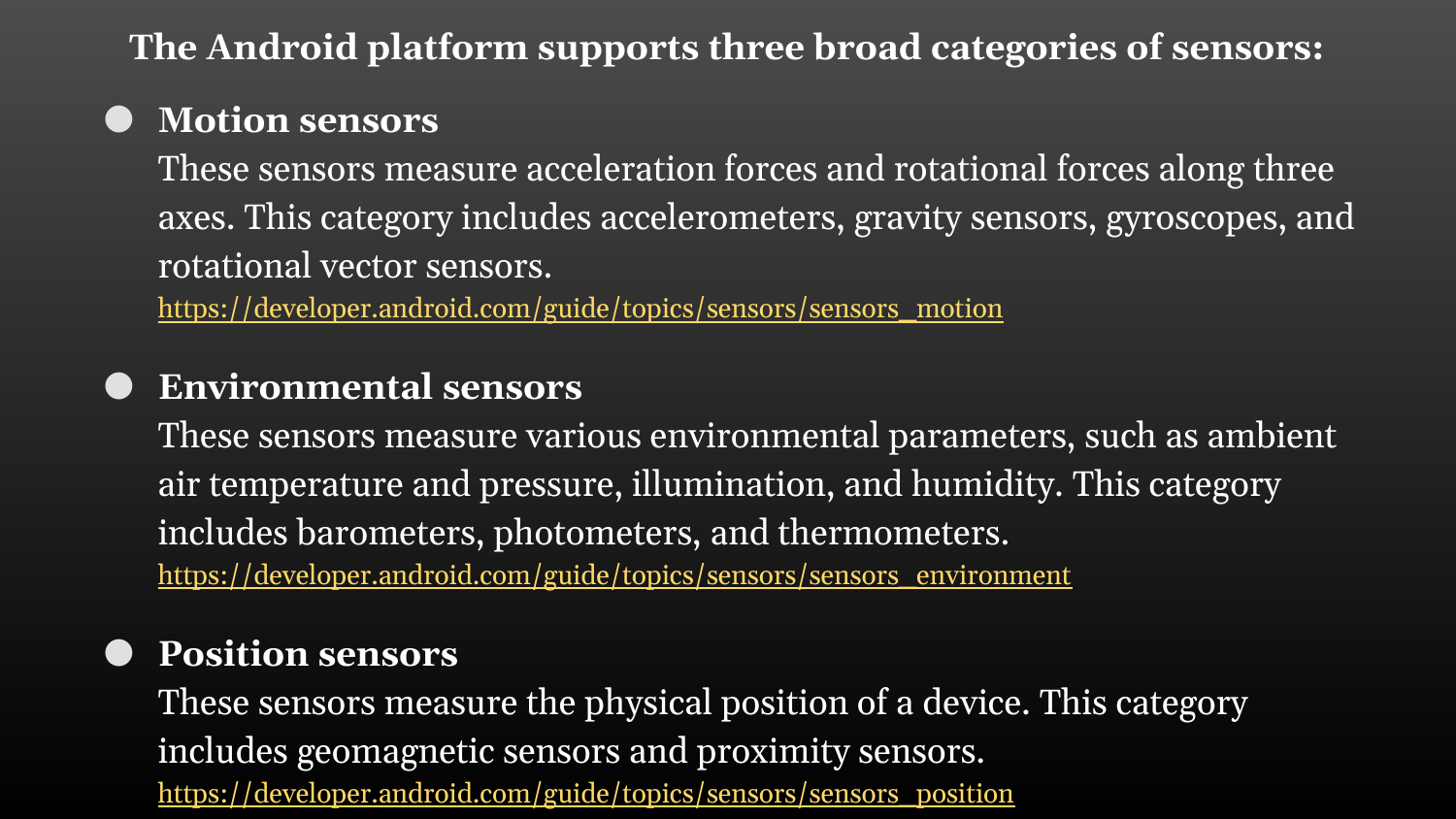

# The Android platform supports three broad categories of sensors:
Motion sensors
These sensors measure acceleration forces and rotational forces along three axes. This category includes accelerometers, gravity sensors, gyroscopes, and rotational vector sensors. https://developer.android.com/guide/topics/sensors/sensors_motion

Environmental sensors
These sensors measure various environmental parameters, such as ambient air temperature and pressure, illumination, and humidity. This category includes barometers, photometers, and thermometers. https://developer.android.com/guide/topics/sensors/sensors_environment

Position sensors
These sensors measure the physical position of a device. This category includes geomagnetic sensors and proximity sensors. https://developer.android.com/guide/topics/sensors/sensors_position